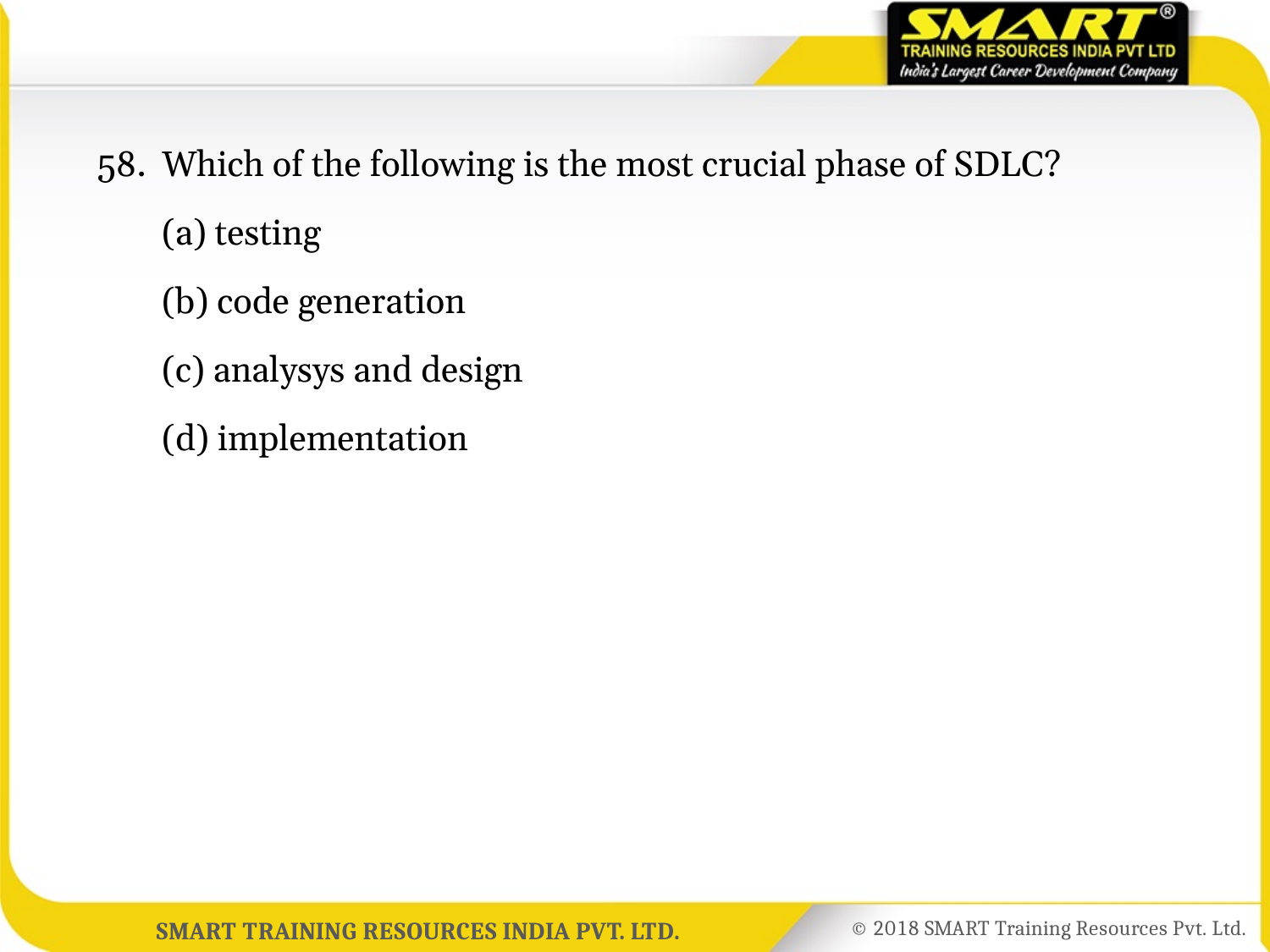

58.	Which of the following is the most crucial phase of SDLC?
	(a) testing
	(b) code generation
	(c) analysys and design
	(d) implementation